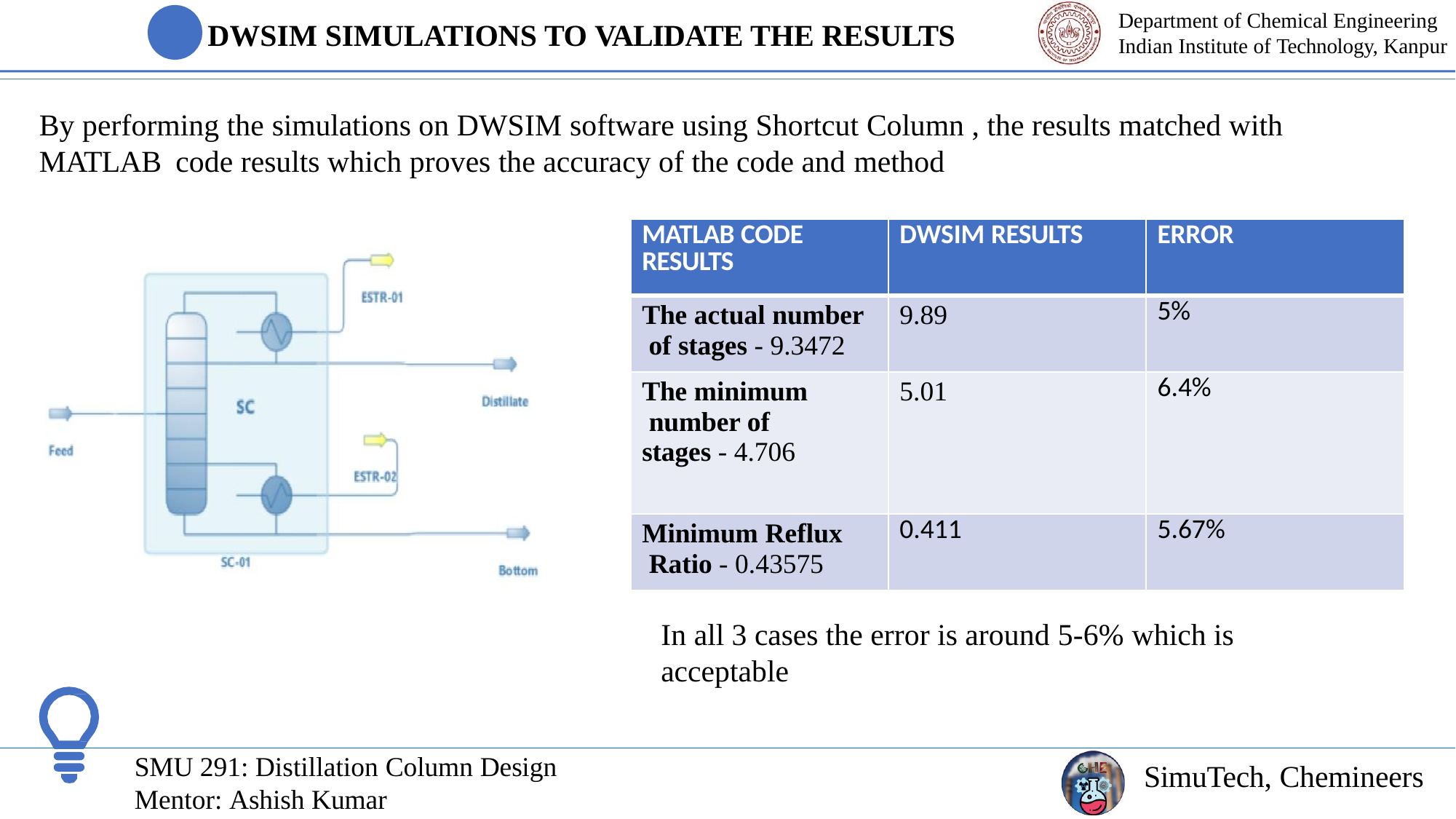

Department of Chemical Engineering  Indian Institute of Technology, Kanpur
# DWSIM SIMULATIONS TO VALIDATE THE RESULTS

By performing the simulations on DWSIM software using Shortcut Column , the results matched with MATLAB  code results which proves the accuracy of the code and method
| MATLAB CODE RESULTS | DWSIM RESULTS | ERROR |
| --- | --- | --- |
| The actual number of stages - 9.3472 | 9.89 | 5% |
| The minimum number of stages - 4.706 | 5.01 | 6.4% |
| Minimum Reflux Ratio - 0.43575 | 0.411 | 5.67% |

In all 3 cases the error is around 5-6% which is acceptable
SMU 291: Distillation Column Design
Mentor: Ashish Kumar
SimuTech, Chemineers